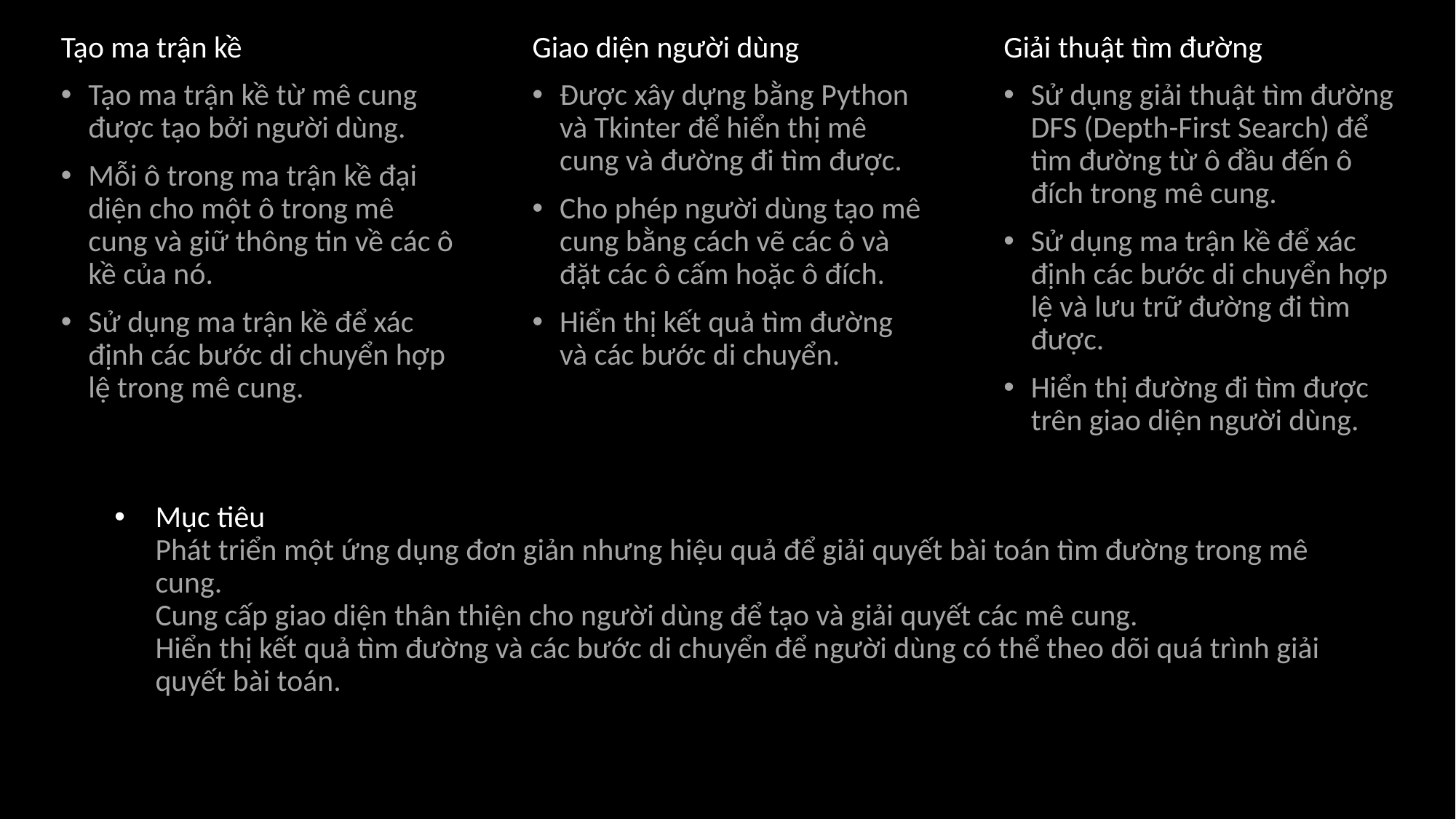

Tạo ma trận kề
Tạo ma trận kề từ mê cung được tạo bởi người dùng.
Mỗi ô trong ma trận kề đại diện cho một ô trong mê cung và giữ thông tin về các ô kề của nó.
Sử dụng ma trận kề để xác định các bước di chuyển hợp lệ trong mê cung.
Giao diện người dùng
Được xây dựng bằng Python và Tkinter để hiển thị mê cung và đường đi tìm được.
Cho phép người dùng tạo mê cung bằng cách vẽ các ô và đặt các ô cấm hoặc ô đích.
Hiển thị kết quả tìm đường và các bước di chuyển.
Giải thuật tìm đường
Sử dụng giải thuật tìm đường DFS (Depth-First Search) để tìm đường từ ô đầu đến ô đích trong mê cung.
Sử dụng ma trận kề để xác định các bước di chuyển hợp lệ và lưu trữ đường đi tìm được.
Hiển thị đường đi tìm được trên giao diện người dùng.
# Mục tiêu Phát triển một ứng dụng đơn giản nhưng hiệu quả để giải quyết bài toán tìm đường trong mê cung. Cung cấp giao diện thân thiện cho người dùng để tạo và giải quyết các mê cung. Hiển thị kết quả tìm đường và các bước di chuyển để người dùng có thể theo dõi quá trình giải quyết bài toán.